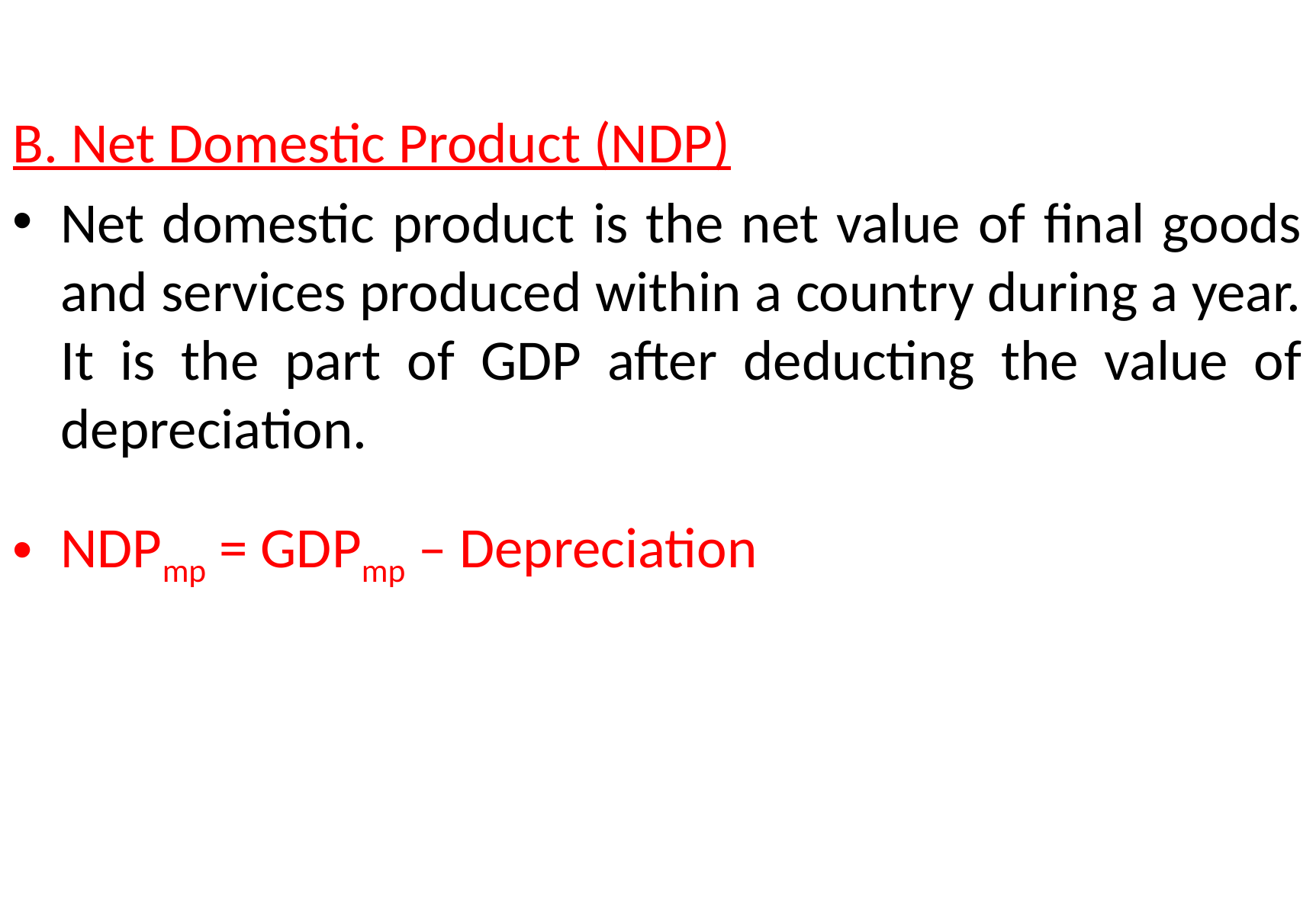

B. Net Domestic Product (NDP)
Net domestic product is the net value of final goods and services produced within a country during a year. It is the part of GDP after deducting the value of depreciation.
NDPmp = GDPmp – Depreciation